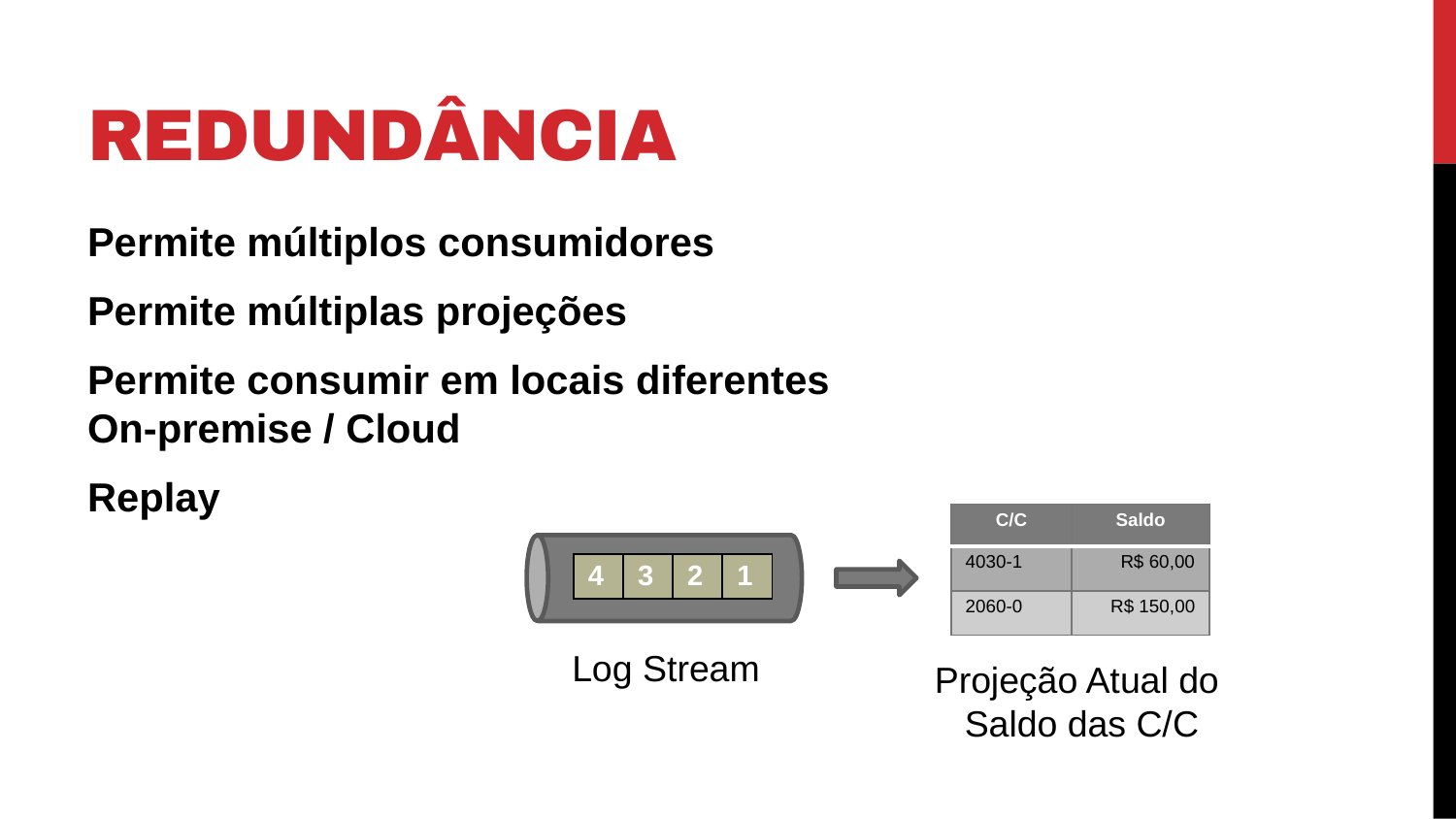

# Redundância
Permite múltiplos consumidores
Permite múltiplas projeções
Permite consumir em locais diferentes
On-premise / Cloud
Replay

| C/C | Saldo |
| --- | --- |
| 4030-1 | R$ 60,00 |
| 2060-0 | R$ 150,00 |
| 4 | 3 | 2 | 1 |
| --- | --- | --- | --- |

Log Stream
Projeção Atual do
Saldo das C/C